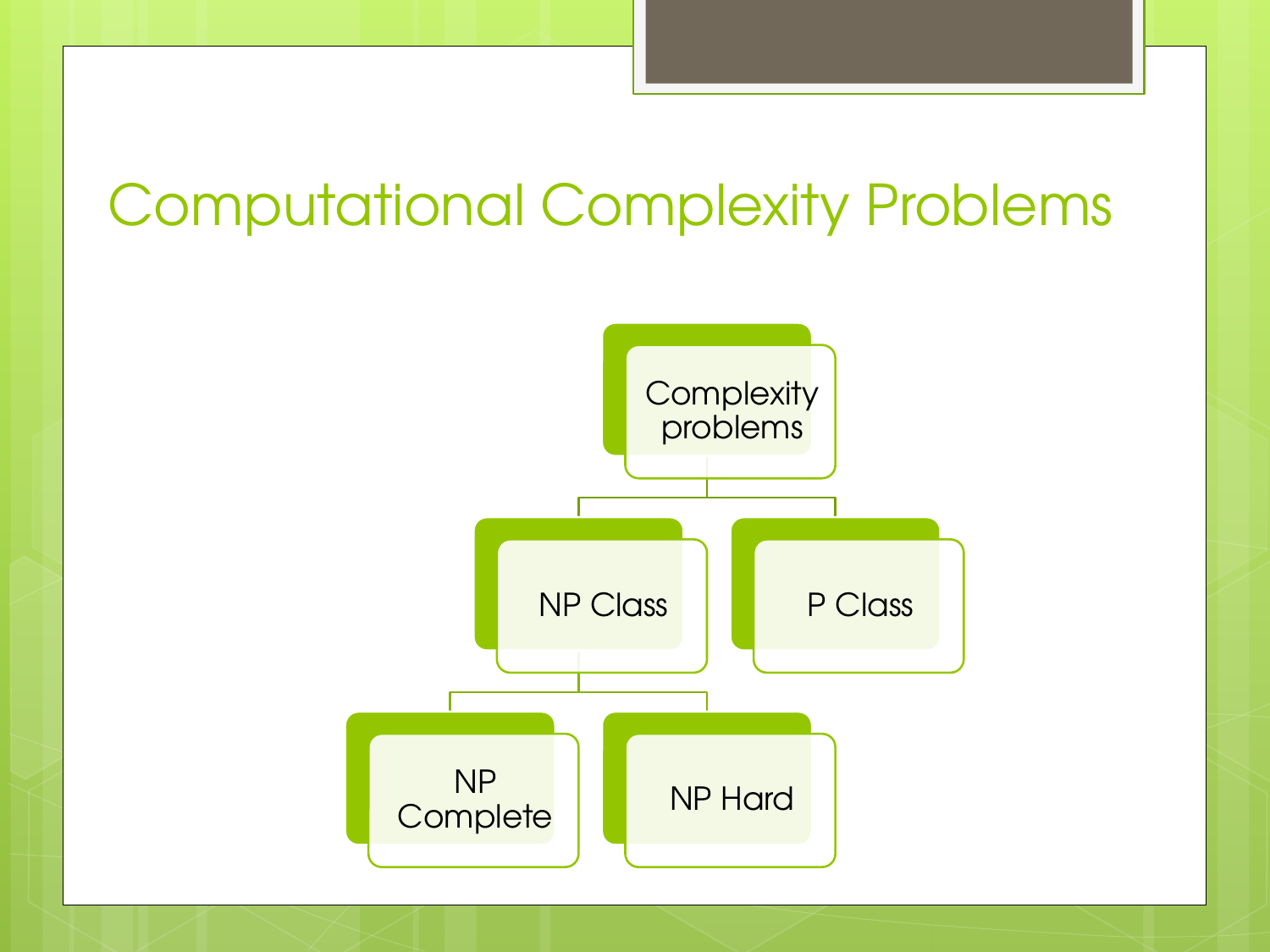

# Computational Complexity Problems
Complexity problems
NP Class
NP Complete
NP Hard
P Class